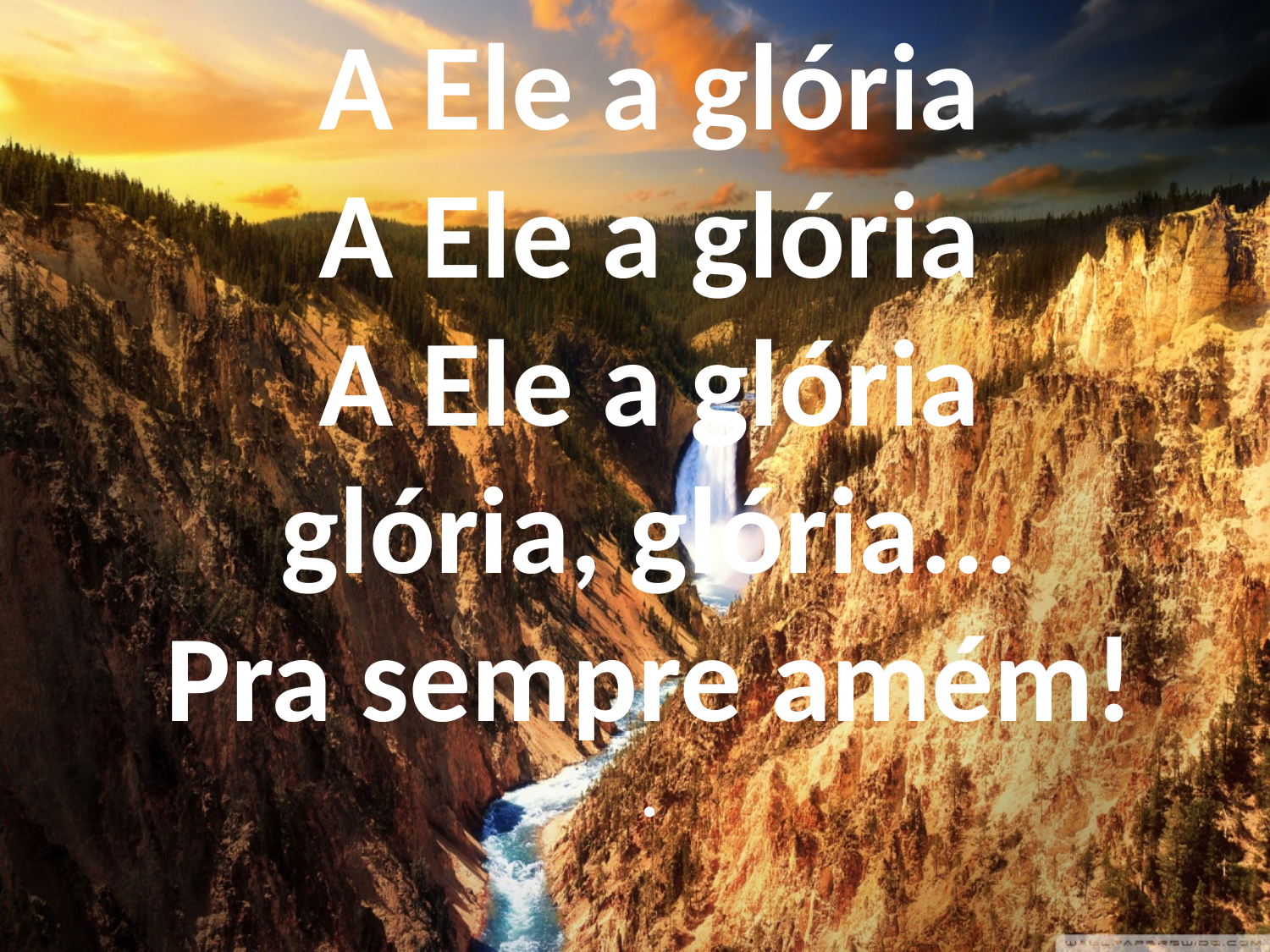

A Ele a glória
A Ele a glória
A Ele a glória
glória, glória...
Pra sempre amém!
.